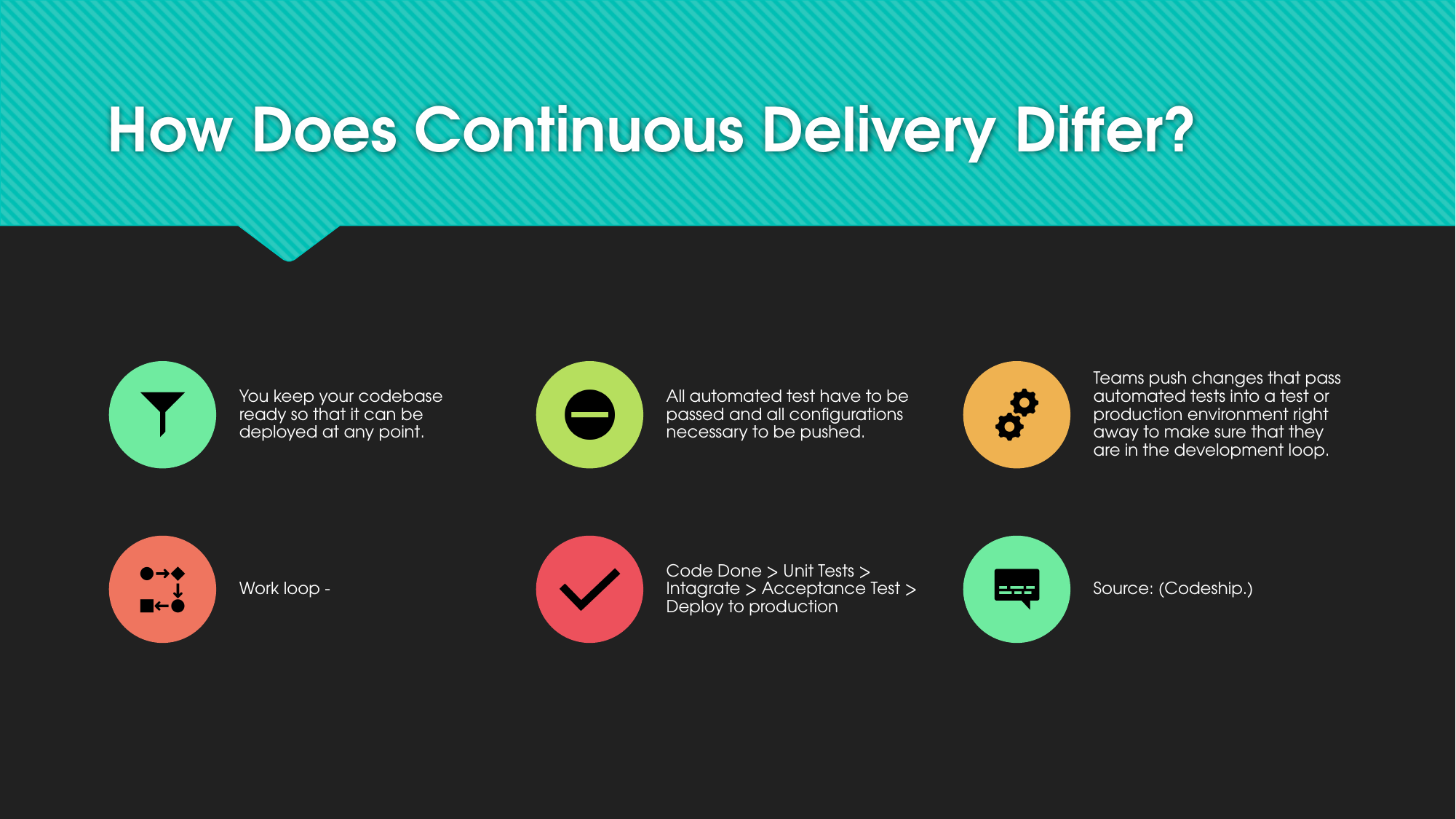

# How Does Continuous Delivery Differ?
You keep your codebase ready so that it can be deployed at any point.
All automated test have to be passed and all configurations necessary to be pushed.
Teams push changes that pass automated tests into a test or production environment right away to make sure that they are in the development loop.
Work loop -
Code Done > Unit Tests > Intagrate > Acceptance Test > Deploy to production
Source: (Codeship.)